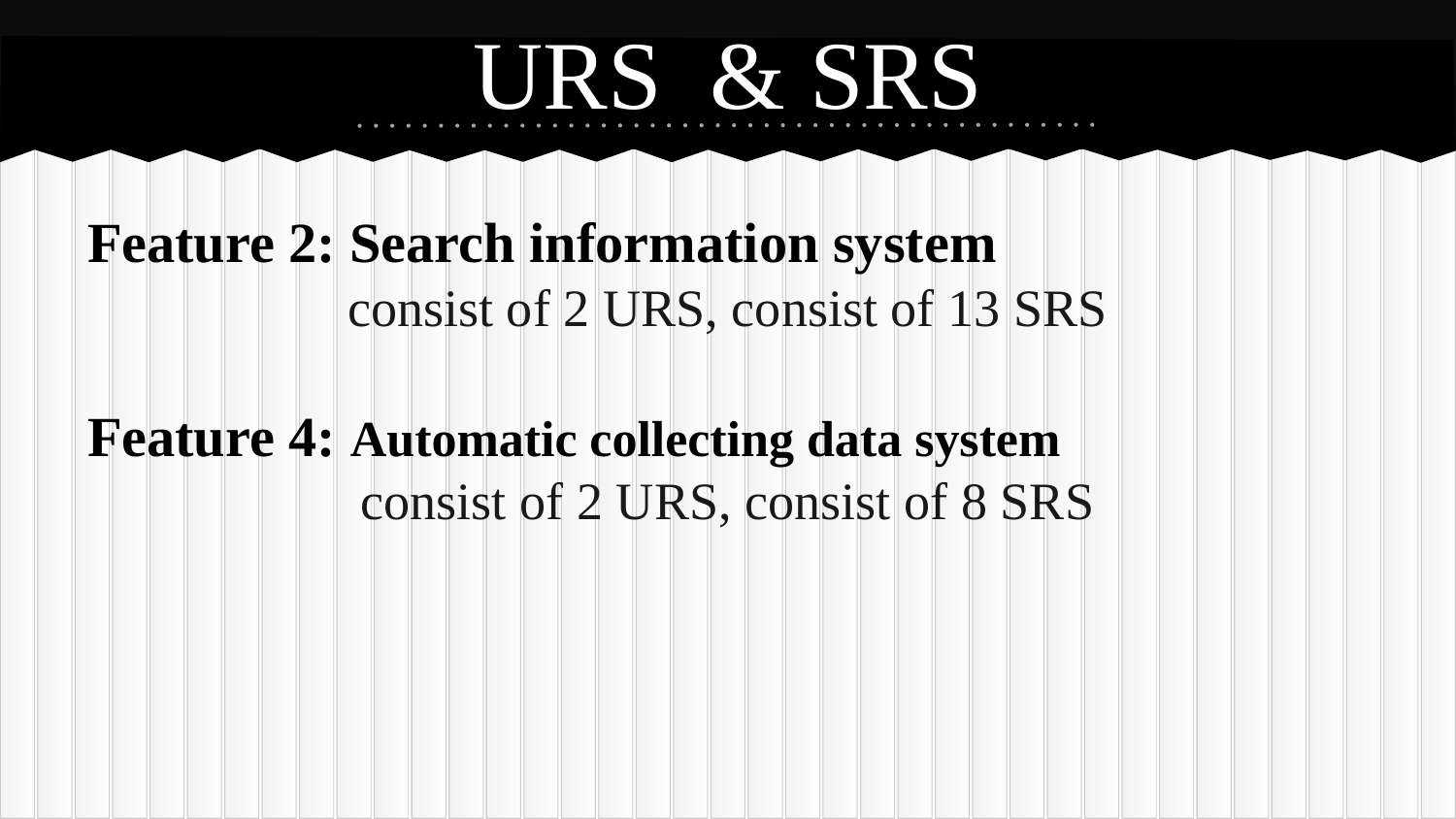

# URS  & SRS
Feature 2: Search information system
consist of 2 URS, consist of 13 SRS

Feature 4: Automatic collecting data system
consist of 2 URS, consist of 8 SRS